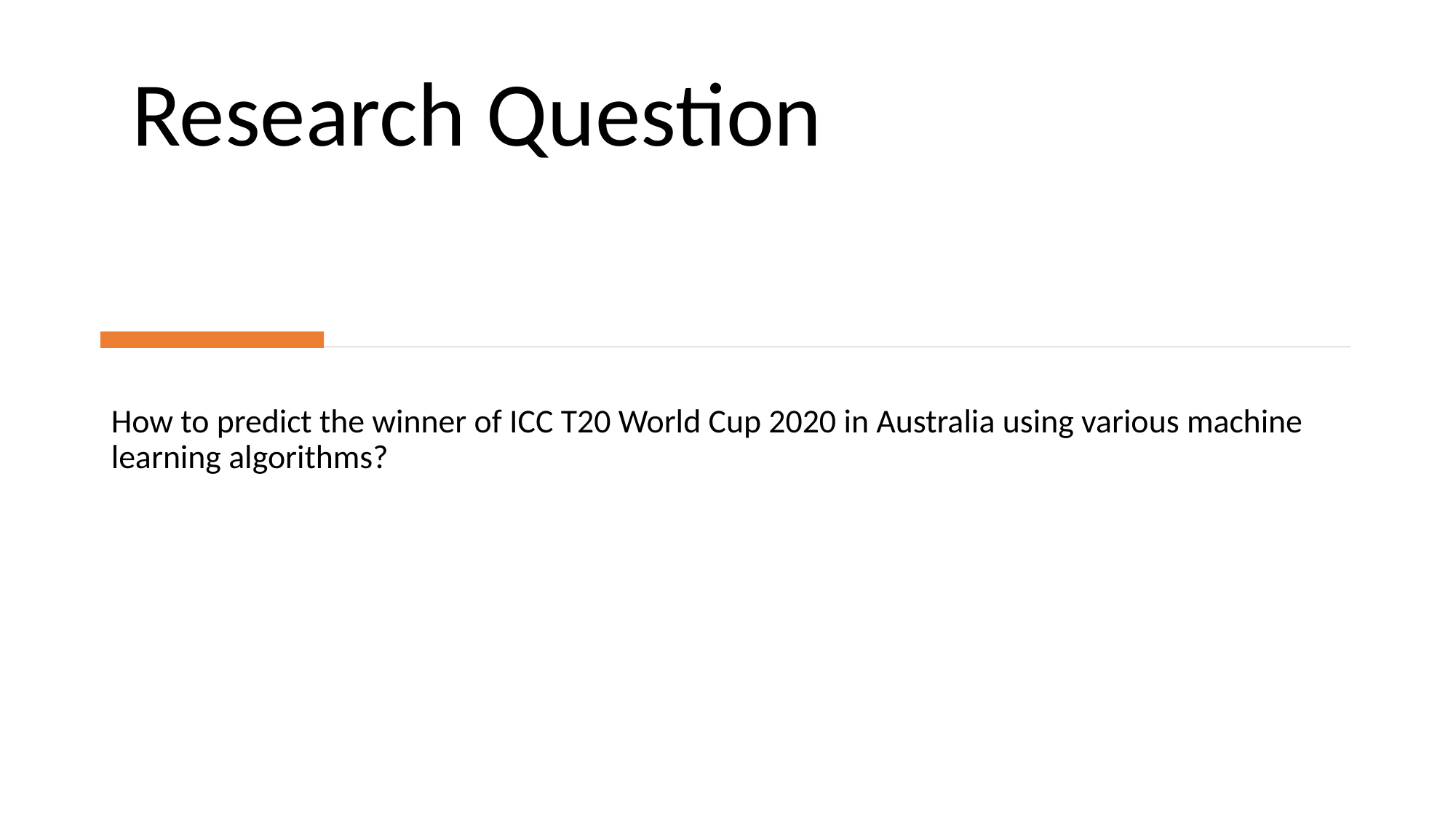

# Research Question

How to predict the winner of ICC T20 World Cup 2020 in Australia using various machine learning algorithms?